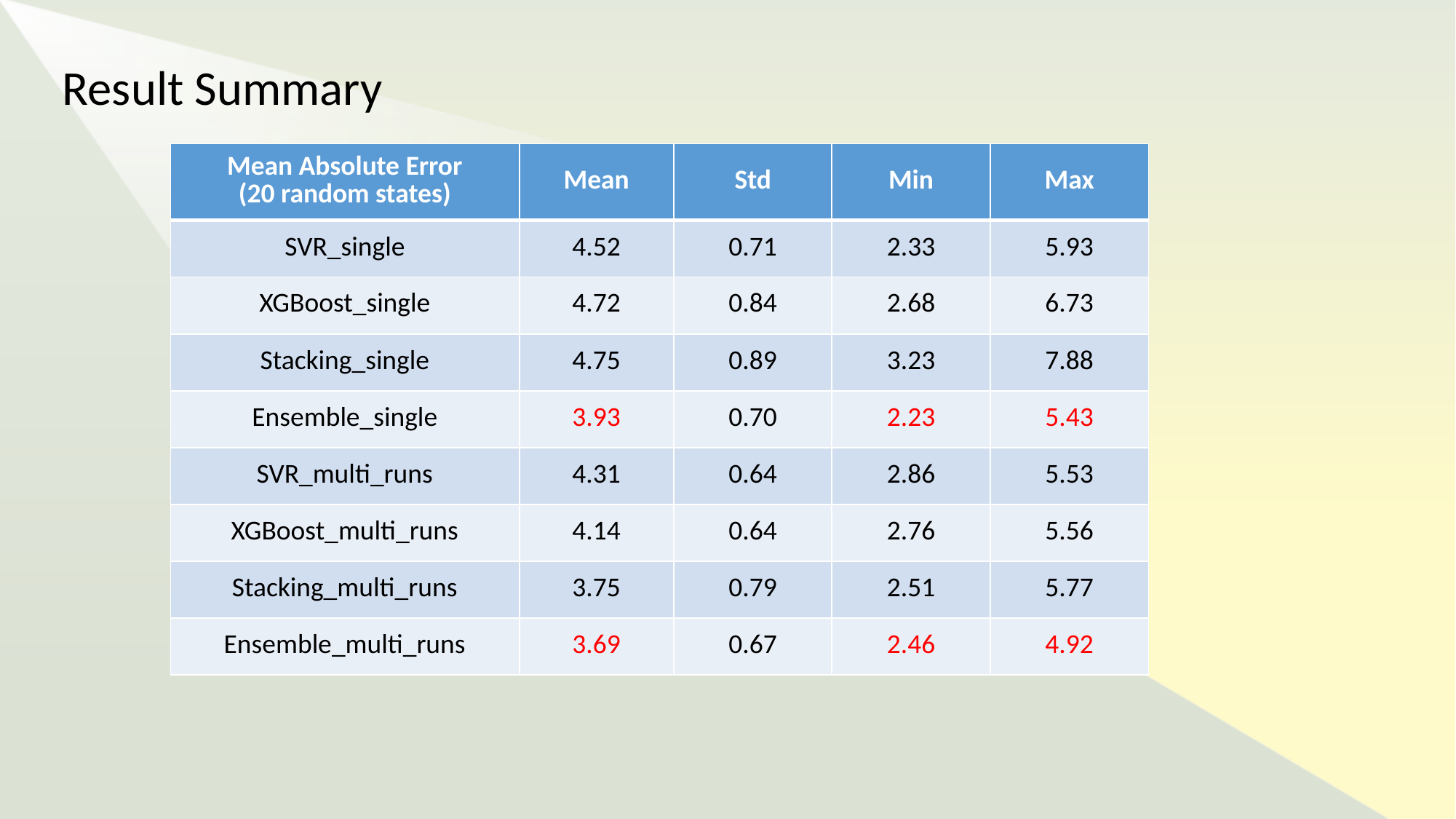

Result Summary
| Mean Absolute Error (20 random states) | Mean | Std | Min | Max |
| --- | --- | --- | --- | --- |
| SVR\_single | 4.52 | 0.71 | 2.33 | 5.93 |
| XGBoost\_single | 4.72 | 0.84 | 2.68 | 6.73 |
| Stacking\_single | 4.75 | 0.89 | 3.23 | 7.88 |
| Ensemble\_single | 3.93 | 0.70 | 2.23 | 5.43 |
| SVR\_multi\_runs | 4.31 | 0.64 | 2.86 | 5.53 |
| XGBoost\_multi\_runs | 4.14 | 0.64 | 2.76 | 5.56 |
| Stacking\_multi\_runs | 3.75 | 0.79 | 2.51 | 5.77 |
| Ensemble\_multi\_runs | 3.69 | 0.67 | 2.46 | 4.92 |